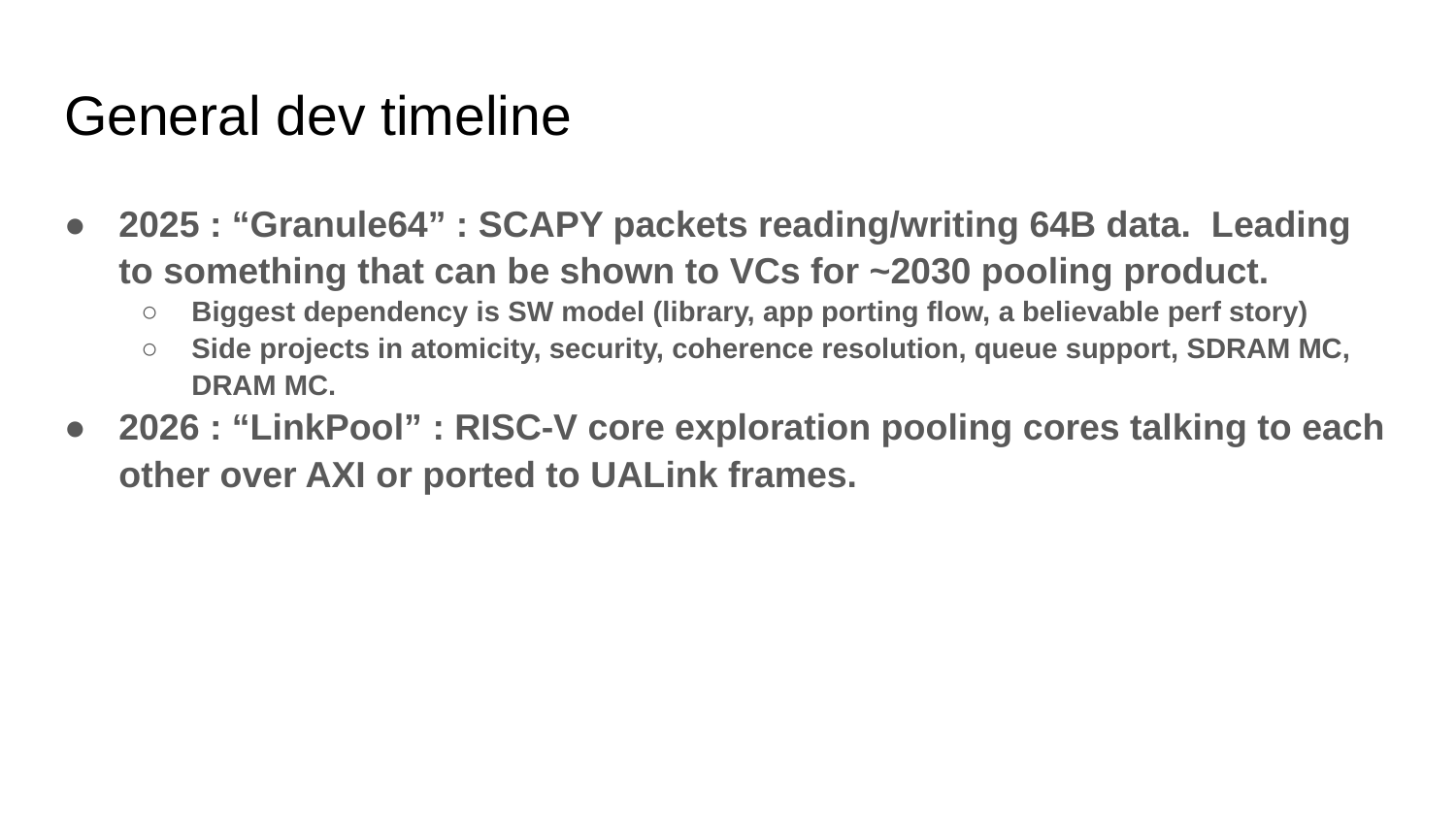

# General dev timeline
2025 : “Granule64” : SCAPY packets reading/writing 64B data.  Leading to something that can be shown to VCs for ~2030 pooling product.
Biggest dependency is SW model (library, app porting flow, a believable perf story)
Side projects in atomicity, security, coherence resolution, queue support, SDRAM MC, DRAM MC.
2026 : “LinkPool” : RISC-V core exploration pooling cores talking to each other over AXI or ported to UALink frames.